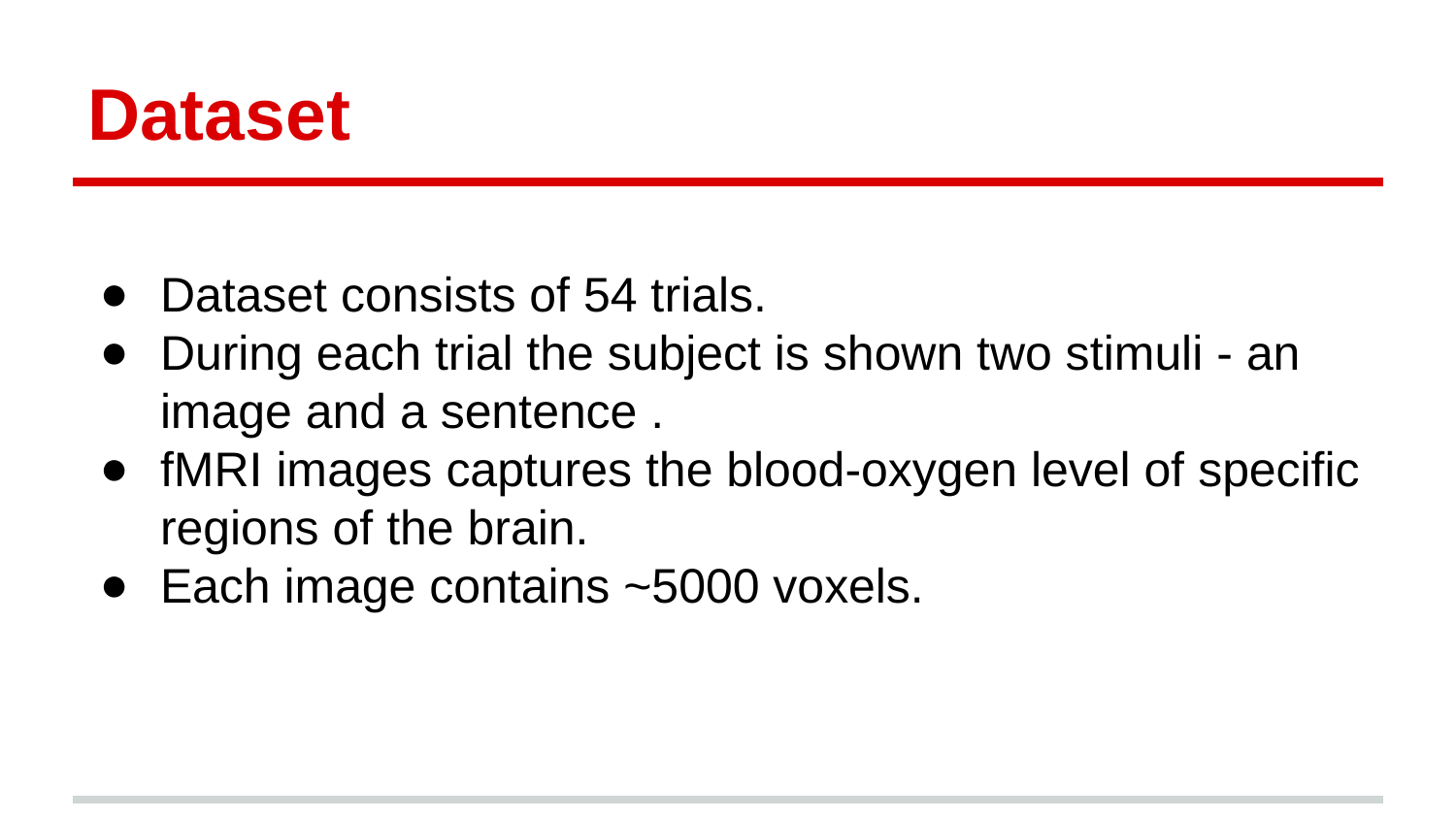

# Dataset

Dataset consists of 54 trials.
During each trial the subject is shown two stimuli - an image and a sentence .
fMRI images captures the blood-oxygen level of specific regions of the brain.
Each image contains ~5000 voxels.